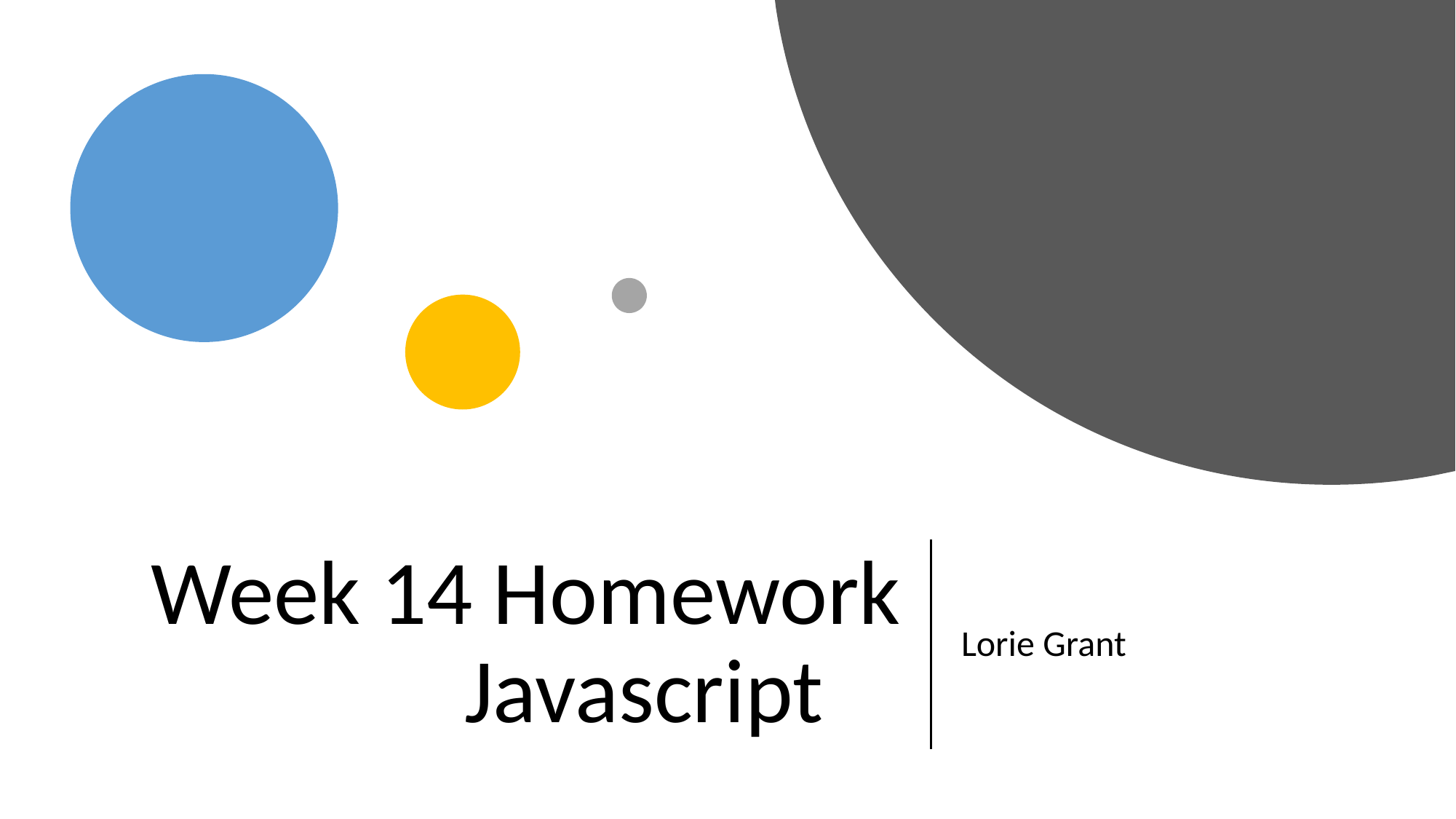

# Week 14 Homework Javascript
Lorie Grant